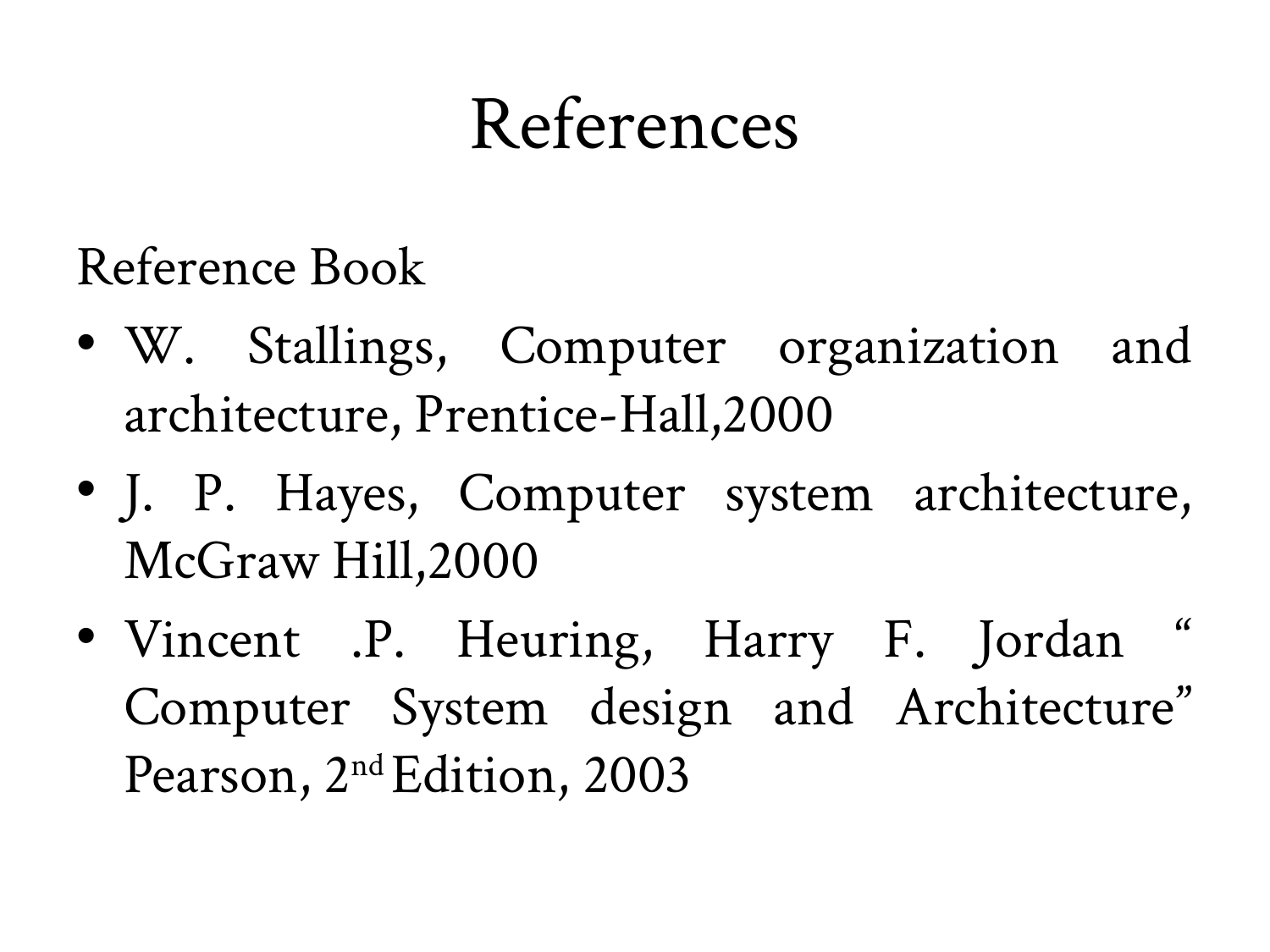

# References
Reference Book
W. Stallings, Computer organization and architecture, Prentice-Hall,2000
J. P. Hayes, Computer system architecture, McGraw Hill,2000
Vincent .P. Heuring, Harry F. Jordan “ Computer System design and Architecture” Pearson, 2nd Edition, 2003